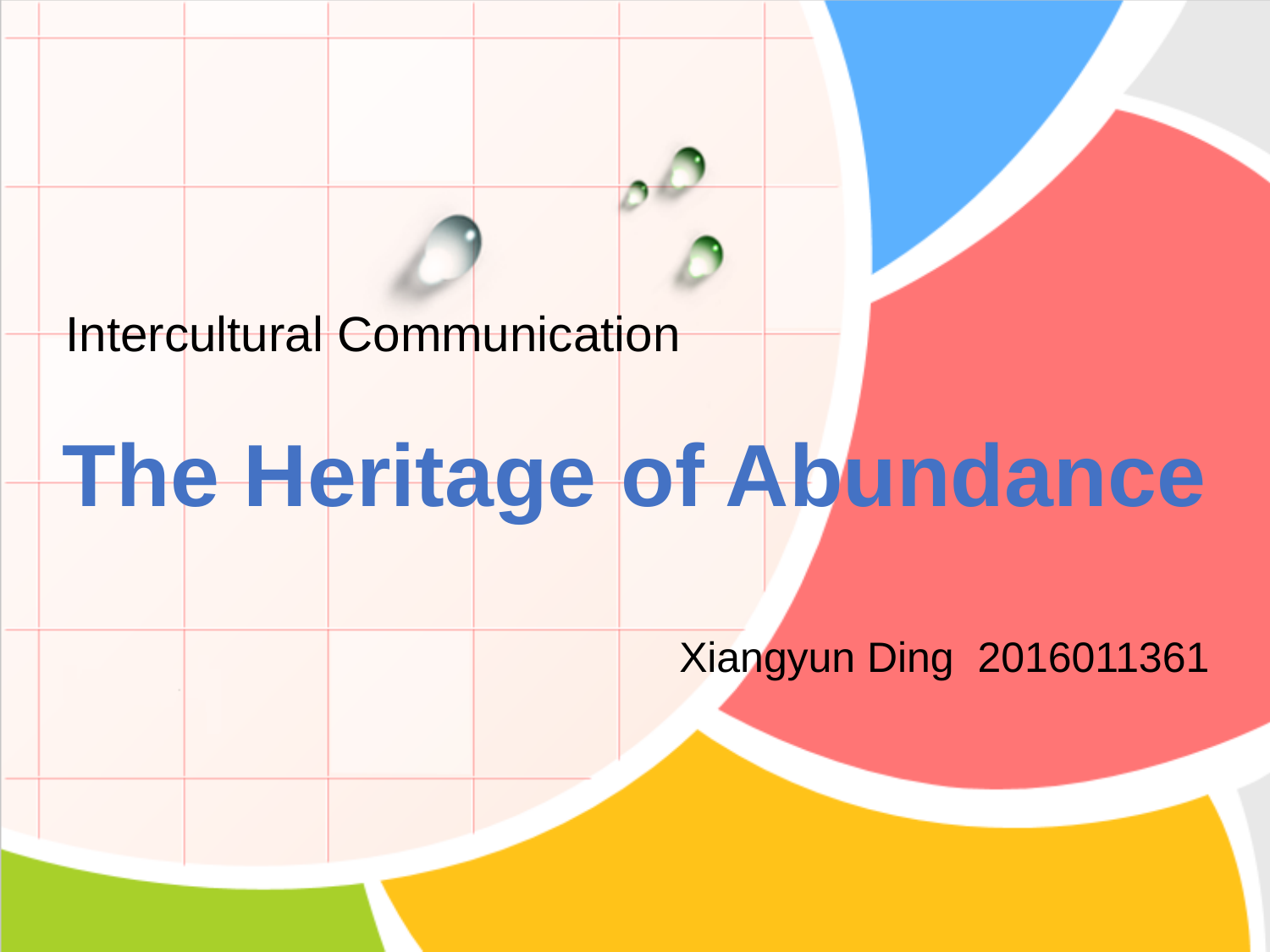

Intercultural Communication
The Heritage of Abundance
Xiangyun Ding  2016011361